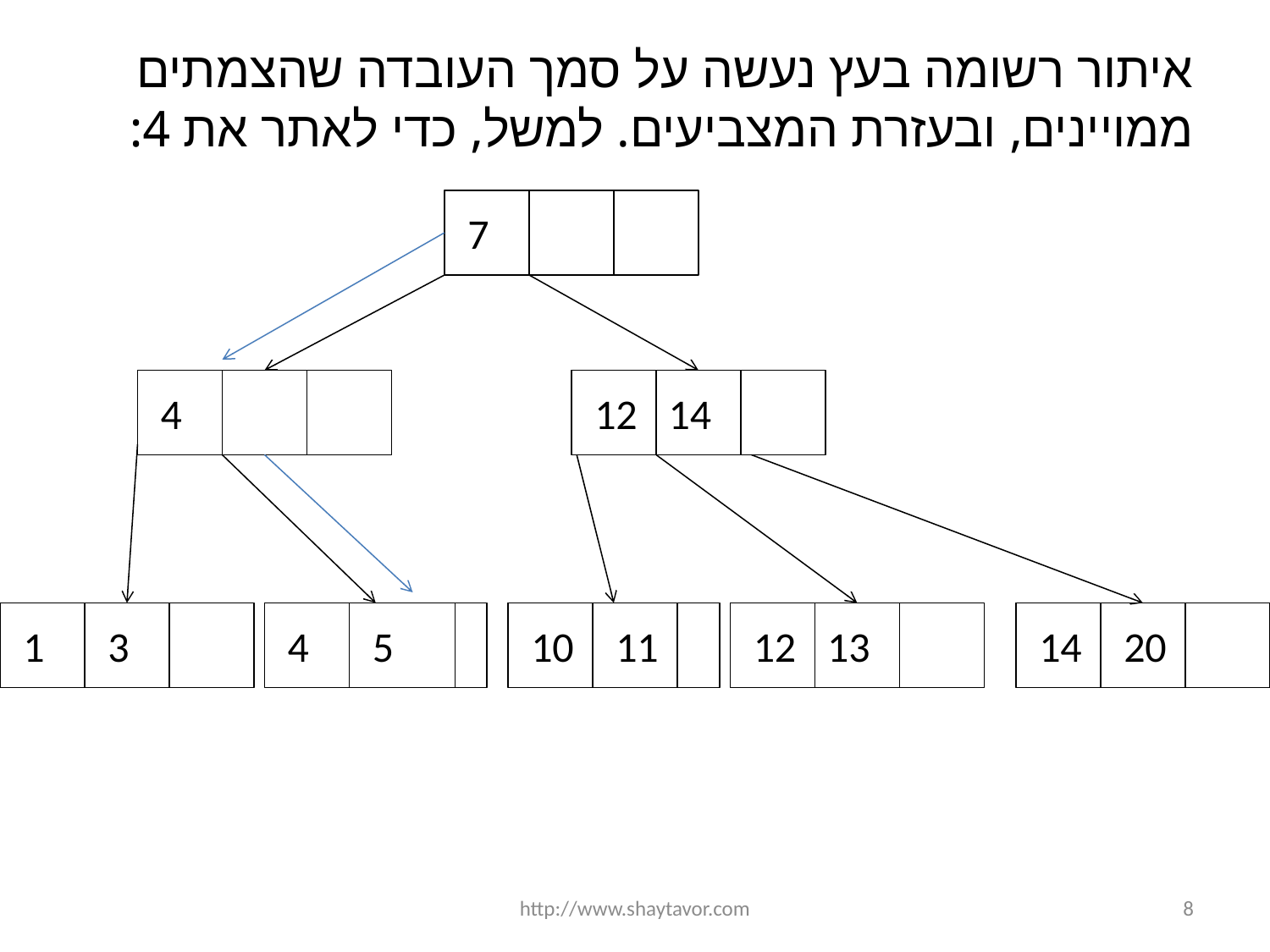

איתור רשומה בעץ נעשה על סמך העובדה שהצמתים ממויינים, ובעזרת המצביעים. למשל, כדי לאתר את 4:

7

4
12
14

1
3
4
5
10
11
12
13
14
20
http://www.shaytavor.com
8